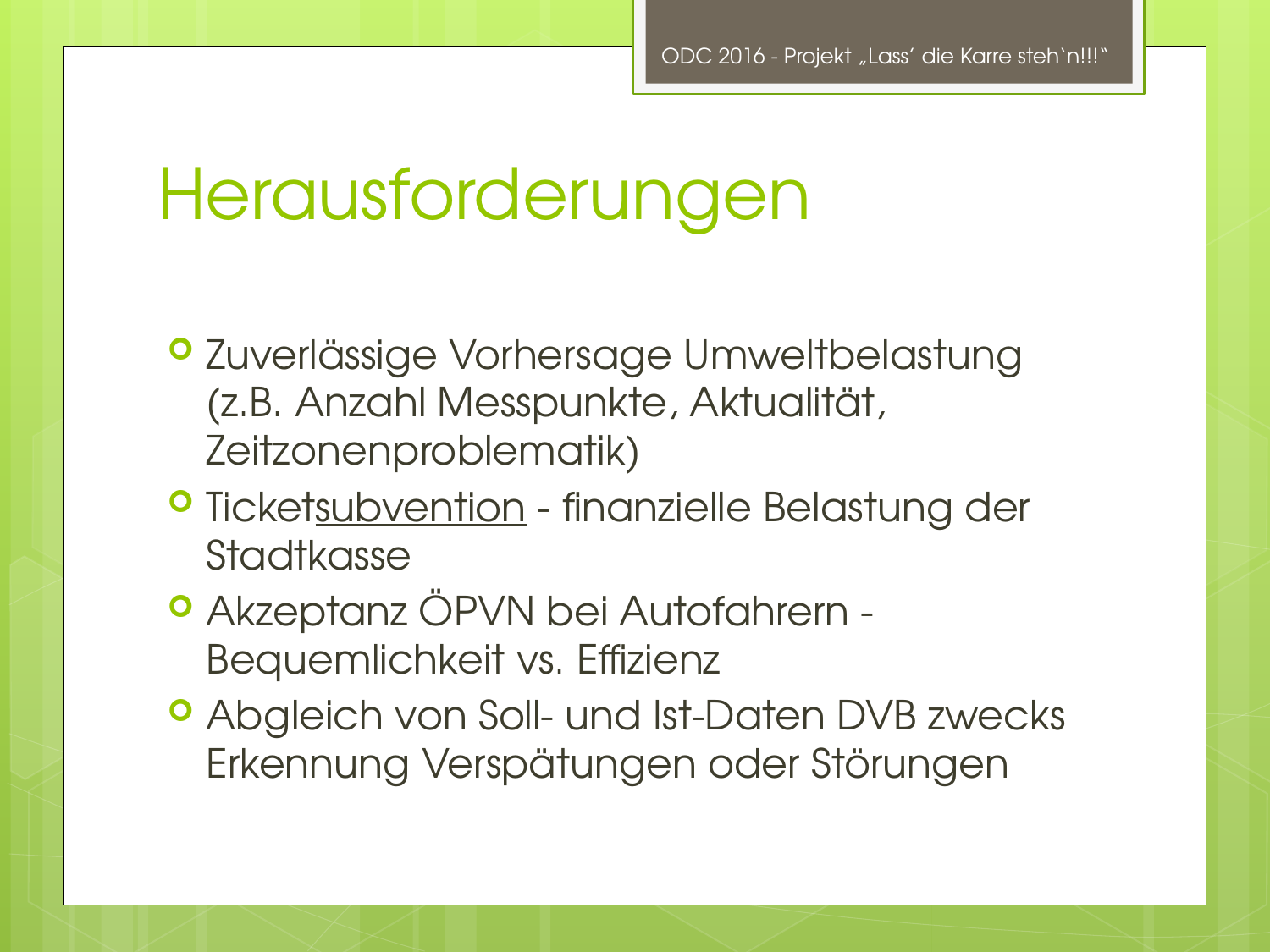

ODC 2016 - Projekt „Lass’ die Karre steh‘n!!!“
Herausforderungen
Zuverlässige Vorhersage Umweltbelastung (z.B. Anzahl Messpunkte, Aktualität, Zeitzonenproblematik)
Ticketsubvention - finanzielle Belastung der Stadtkasse
Akzeptanz ÖPVN bei Autofahrern -Bequemlichkeit vs. Effizienz
Abgleich von Soll- und Ist-Daten DVB zwecks Erkennung Verspätungen oder Störungen